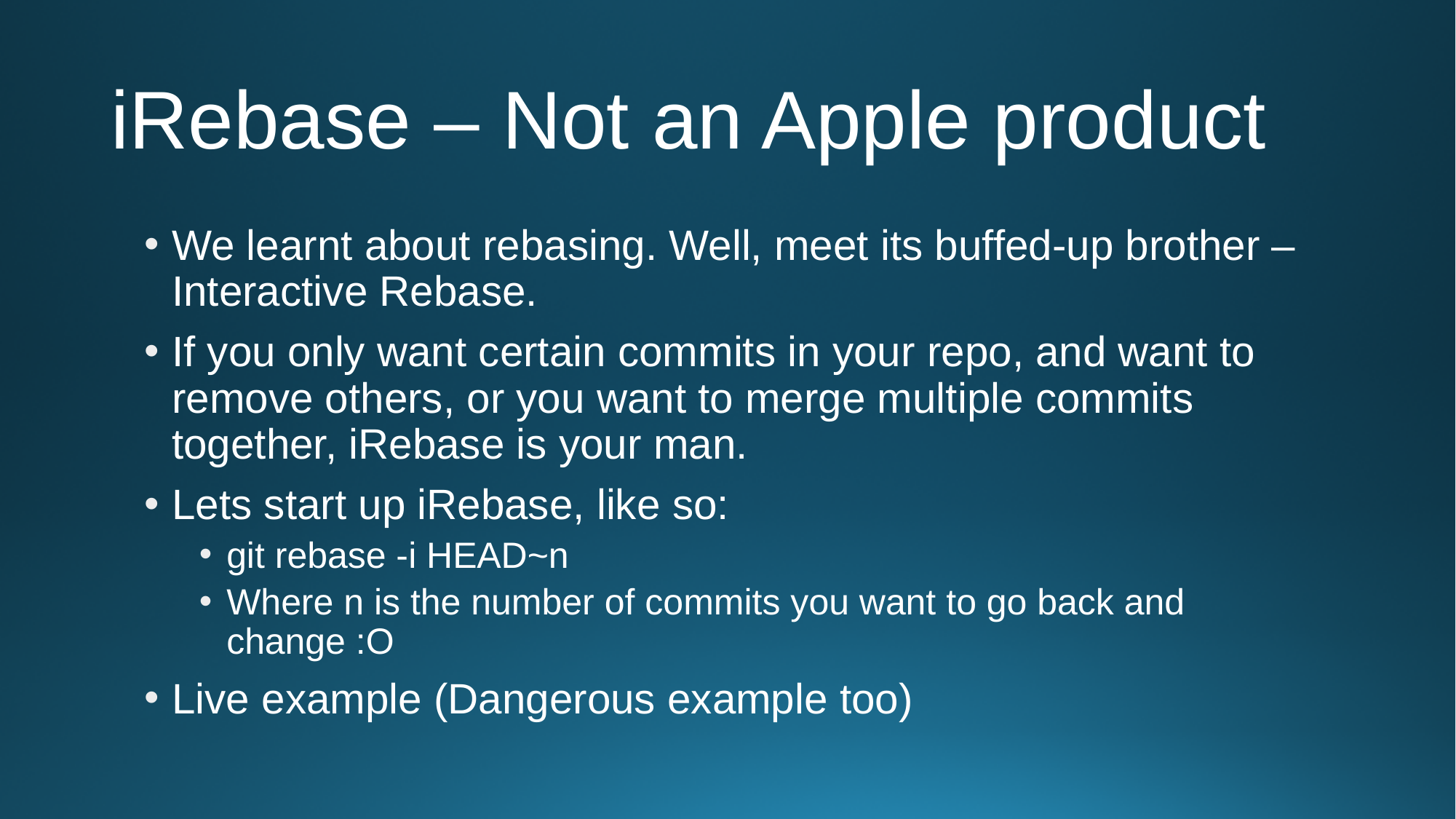

# iRebase – Not an Apple product
We learnt about rebasing. Well, meet its buffed-up brother – Interactive Rebase.
If you only want certain commits in your repo, and want to remove others, or you want to merge multiple commits together, iRebase is your man.
Lets start up iRebase, like so:
git rebase -i HEAD~n
Where n is the number of commits you want to go back and change :O
Live example (Dangerous example too)